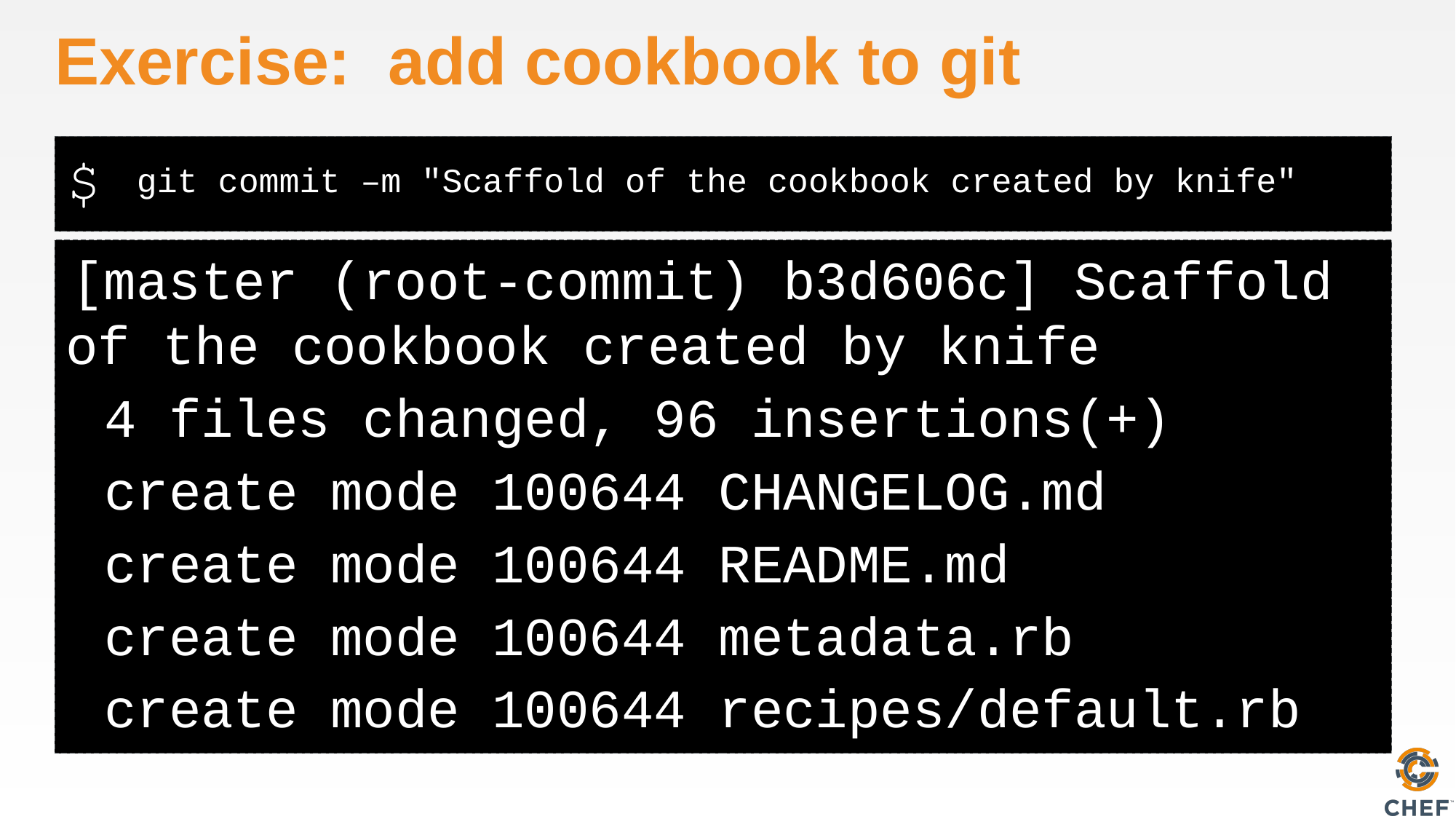

# Exercise:  add cookbook to git
git commit –m "Scaffold of the cookbook created by knife"
[master (root-commit) b3d606c] Scaffold of the cookbook created by knife
 4 files changed, 96 insertions(+)
 create mode 100644 CHANGELOG.md
 create mode 100644 README.md
 create mode 100644 metadata.rb
 create mode 100644 recipes/default.rb